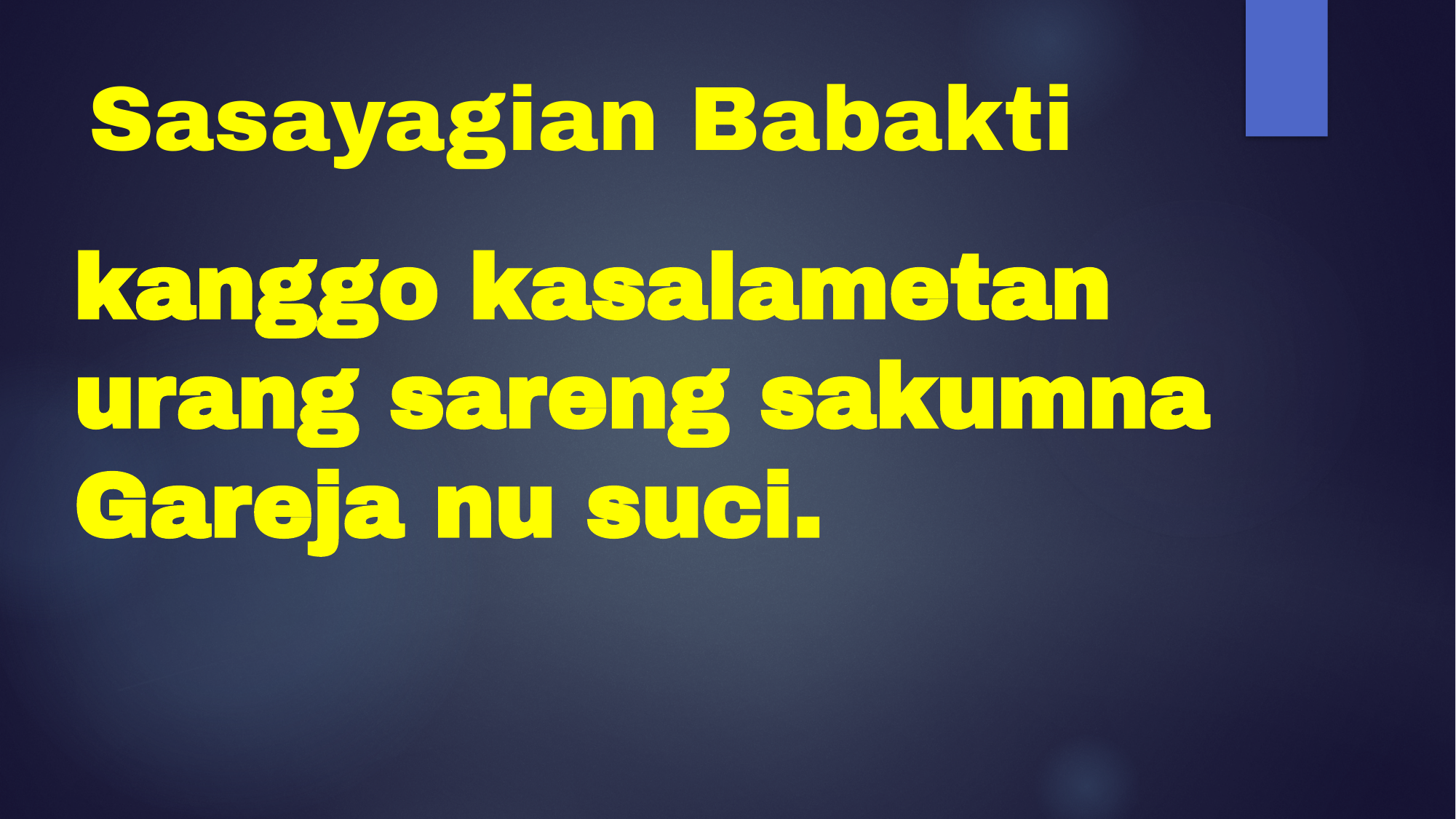

# Sasayagian Babakti
kanggo kasalametan urang sareng sakumna Gareja nu suci.